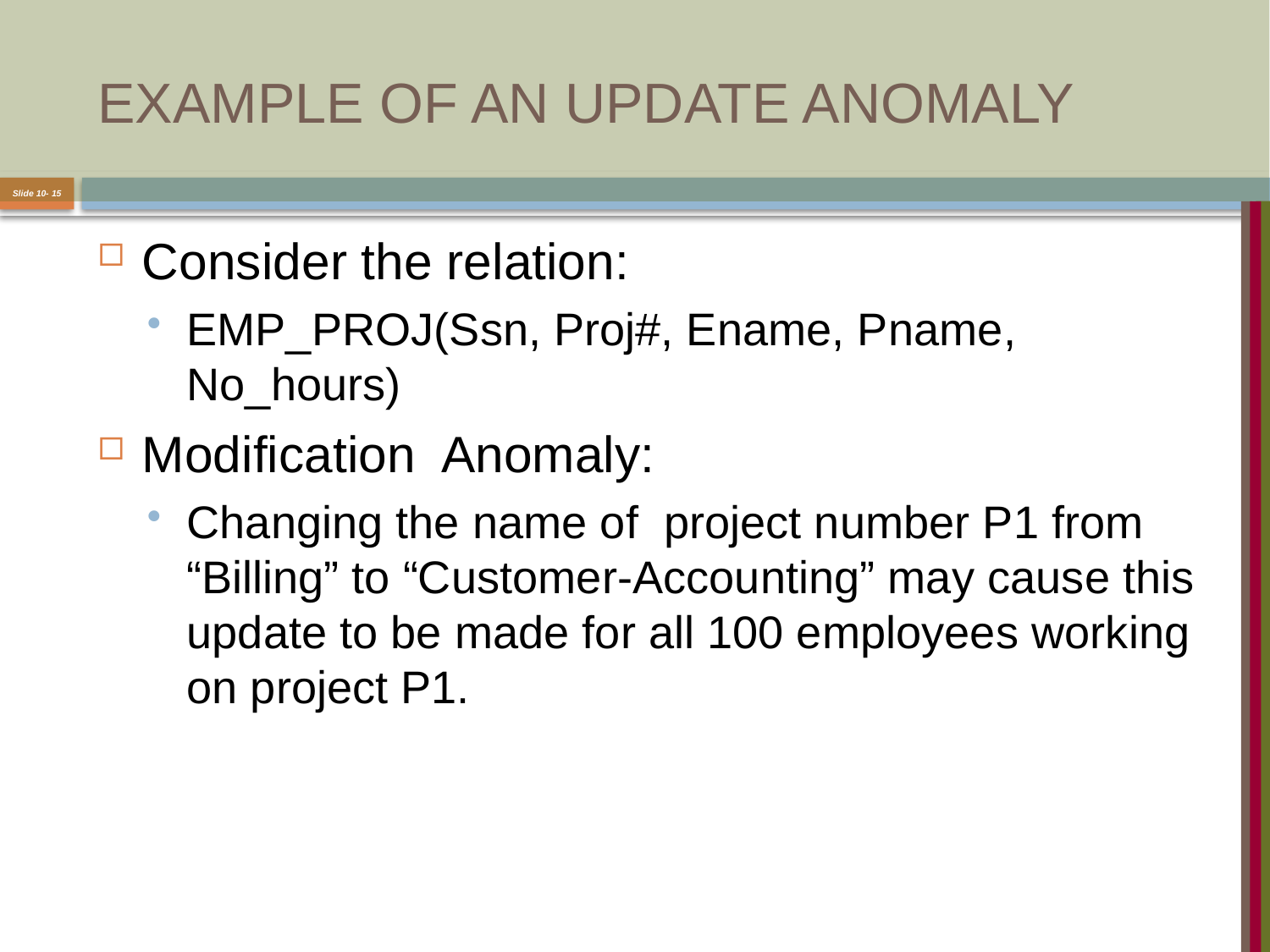

# EXAMPLE OF AN UPDATE ANOMALY
Slide 10- 15
Consider the relation:
EMP_PROJ(Ssn, Proj#, Ename, Pname, No_hours)
Modification  Anomaly:
Changing the name of  project number P1 from “Billing” to “Customer-Accounting” may cause this update to be made for all 100 employees working on project P1.